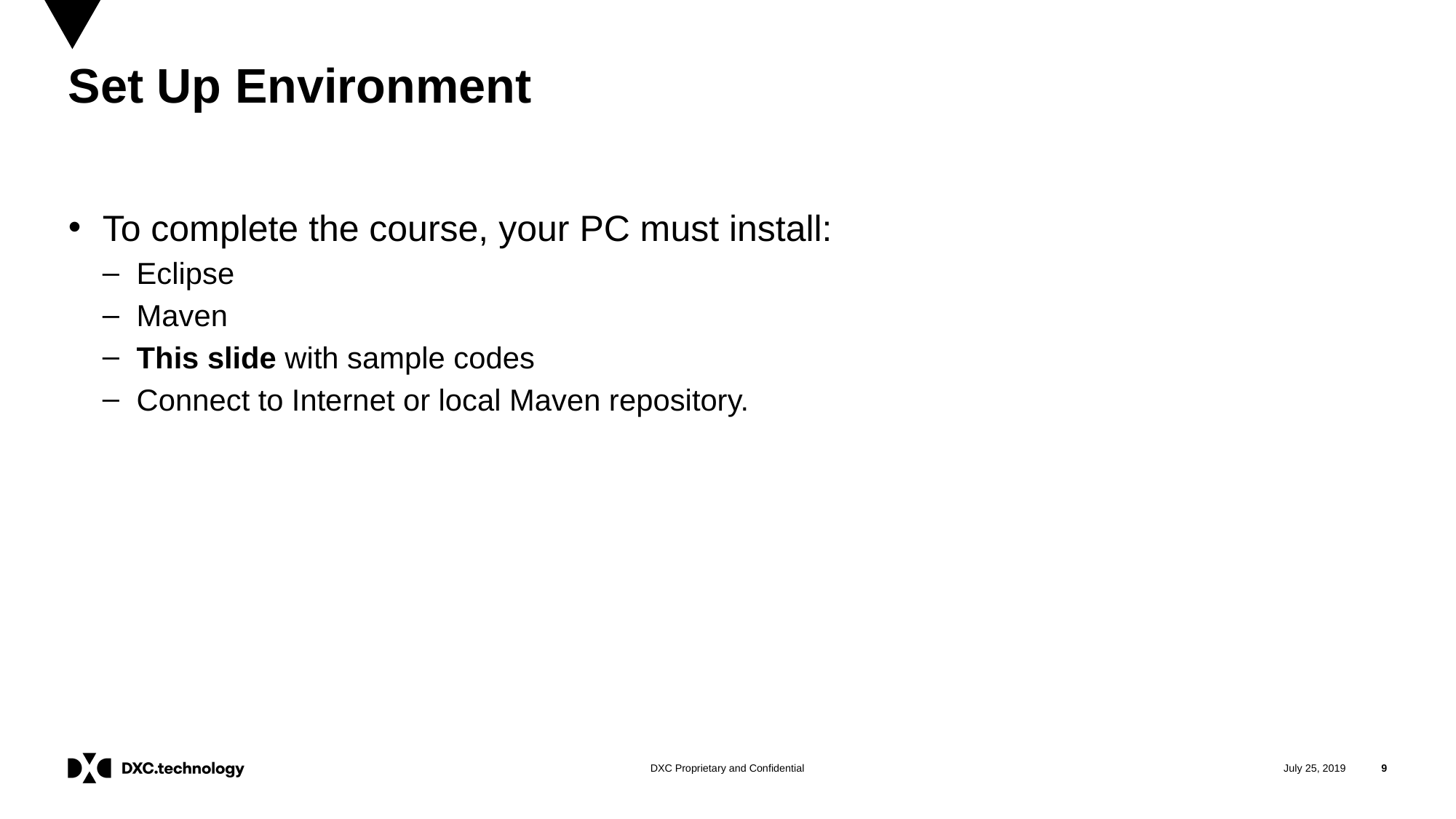

# Set Up Environment
To complete the course, your PC must install:
Eclipse
Maven
This slide with sample codes
Connect to Internet or local Maven repository.